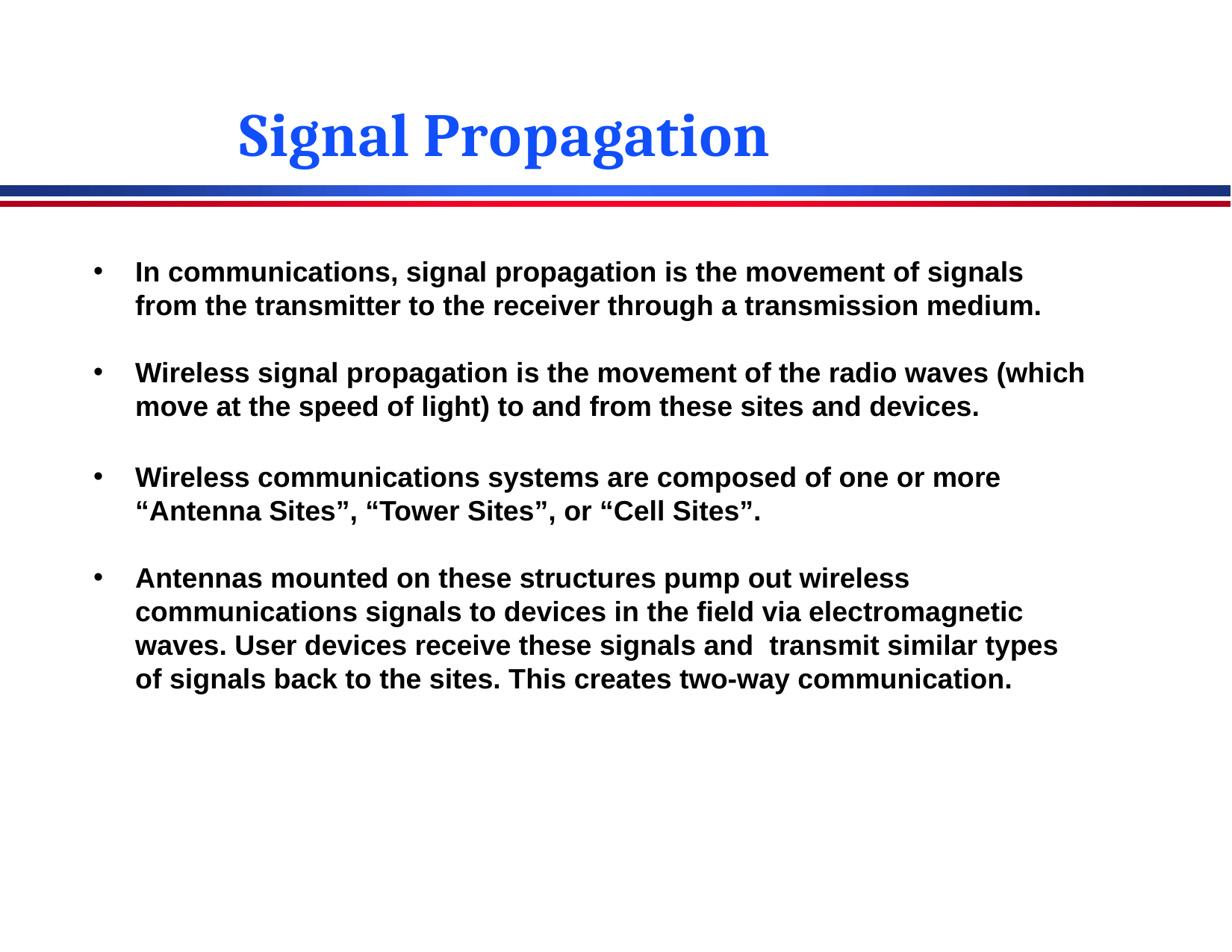

# Signal Propagation
In communications, signal propagation is the movement of signals from the transmitter to the receiver through a transmission medium.

Wireless signal propagation is the movement of the radio waves (which move at the speed of light) to and from these sites and devices.

Wireless communications systems are composed of one or more “Antenna Sites”, “Tower Sites”, or “Cell Sites”.

Antennas mounted on these structures pump out wireless communications signals to devices in the field via electromagnetic waves. User devices receive these signals and  transmit similar types of signals back to the sites. This creates two-way communication.